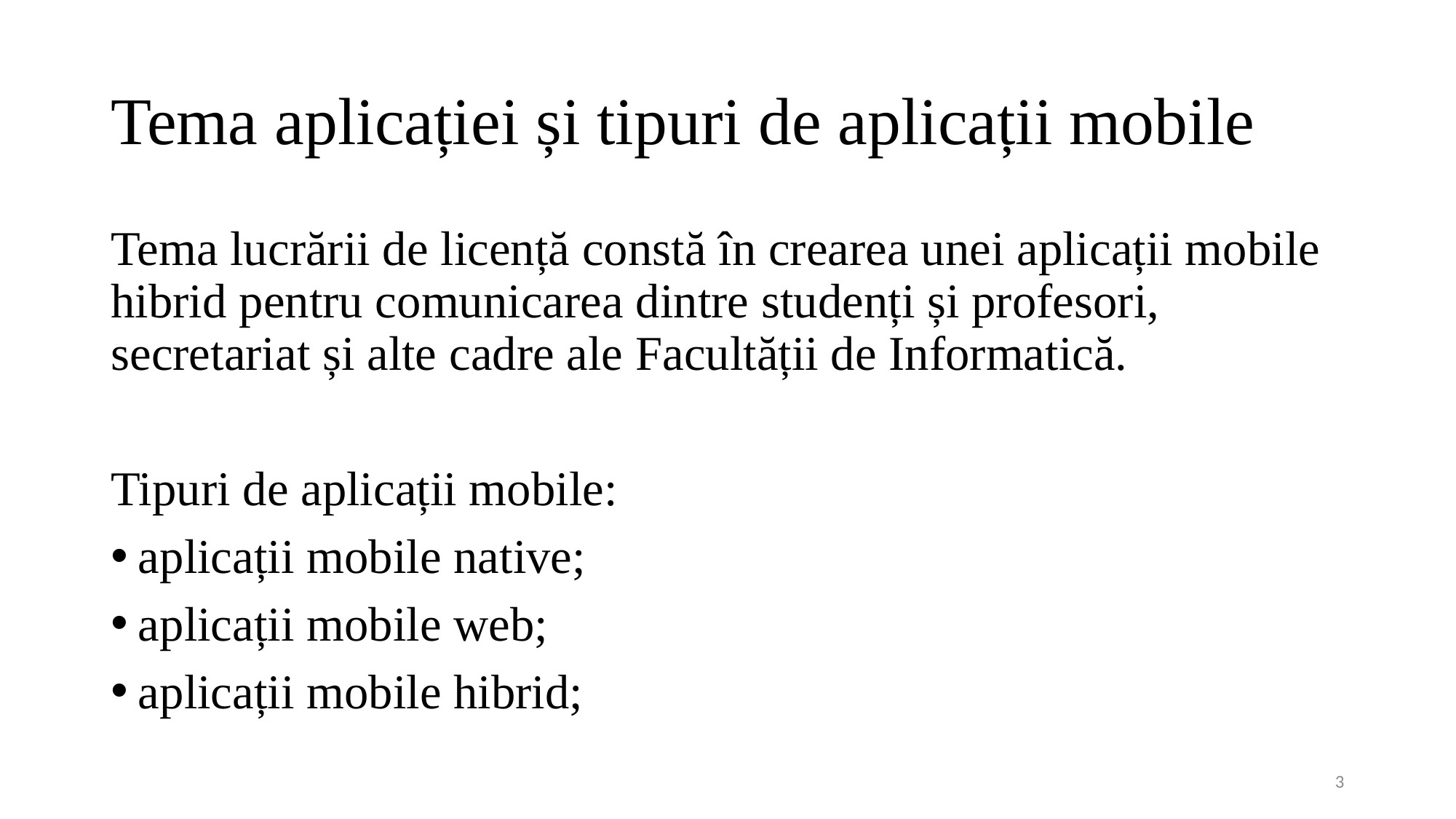

# Tema aplicației și tipuri de aplicații mobile
Tema lucrării de licență constă în crearea unei aplicații mobile hibrid pentru comunicarea dintre studenți și profesori, secretariat și alte cadre ale Facultății de Informatică.

Tipuri de aplicații mobile:
aplicații mobile native;
aplicații mobile web;
aplicații mobile hibrid;
3